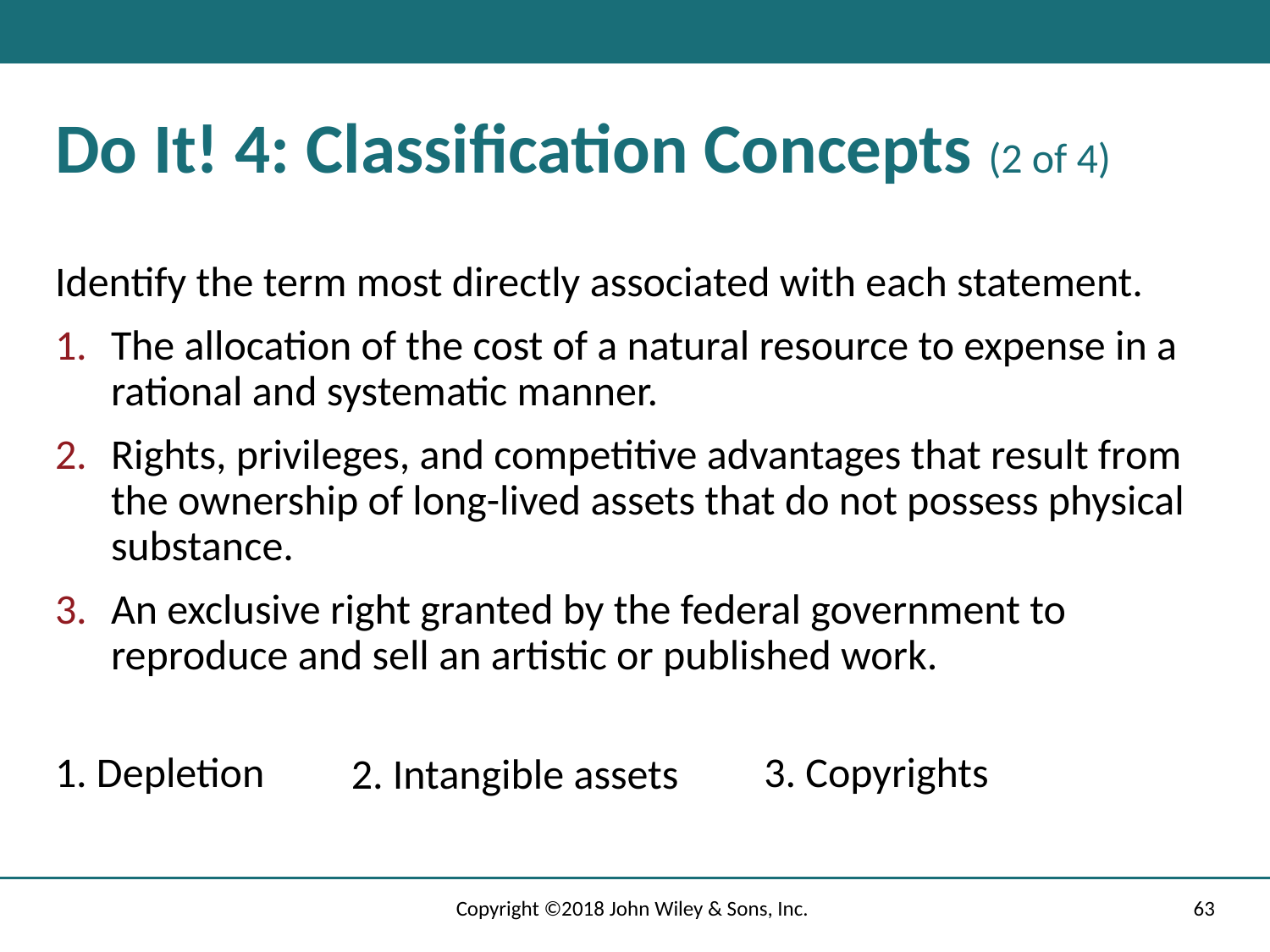

# Do It! 4: Classification Concepts (2 of 4)
Identify the term most directly associated with each statement.
The allocation of the cost of a natural resource to expense in a rational and systematic manner.
Rights, privileges, and competitive advantages that result from the ownership of long-lived assets that do not possess physical substance.
An exclusive right granted by the federal government to reproduce and sell an artistic or published work.
1. Depletion
3. Copyrights
2. Intangible assets
Copyright ©2018 John Wiley & Sons, Inc.
63